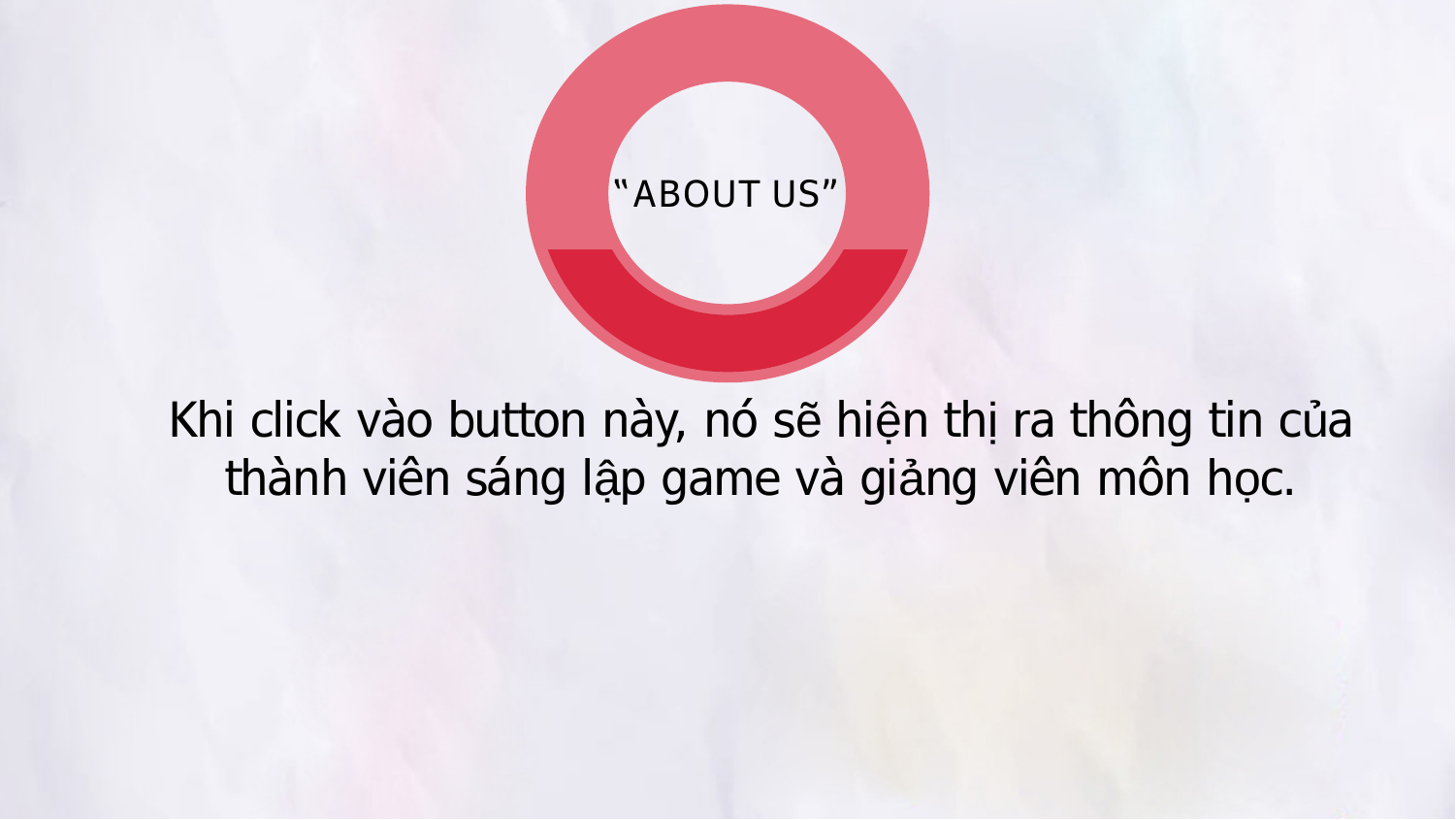

“ABOUT US”
Khi click vào button này, nó sẽ hiện thị ra thông tin của thành viên sáng lập game và giảng viên môn học.